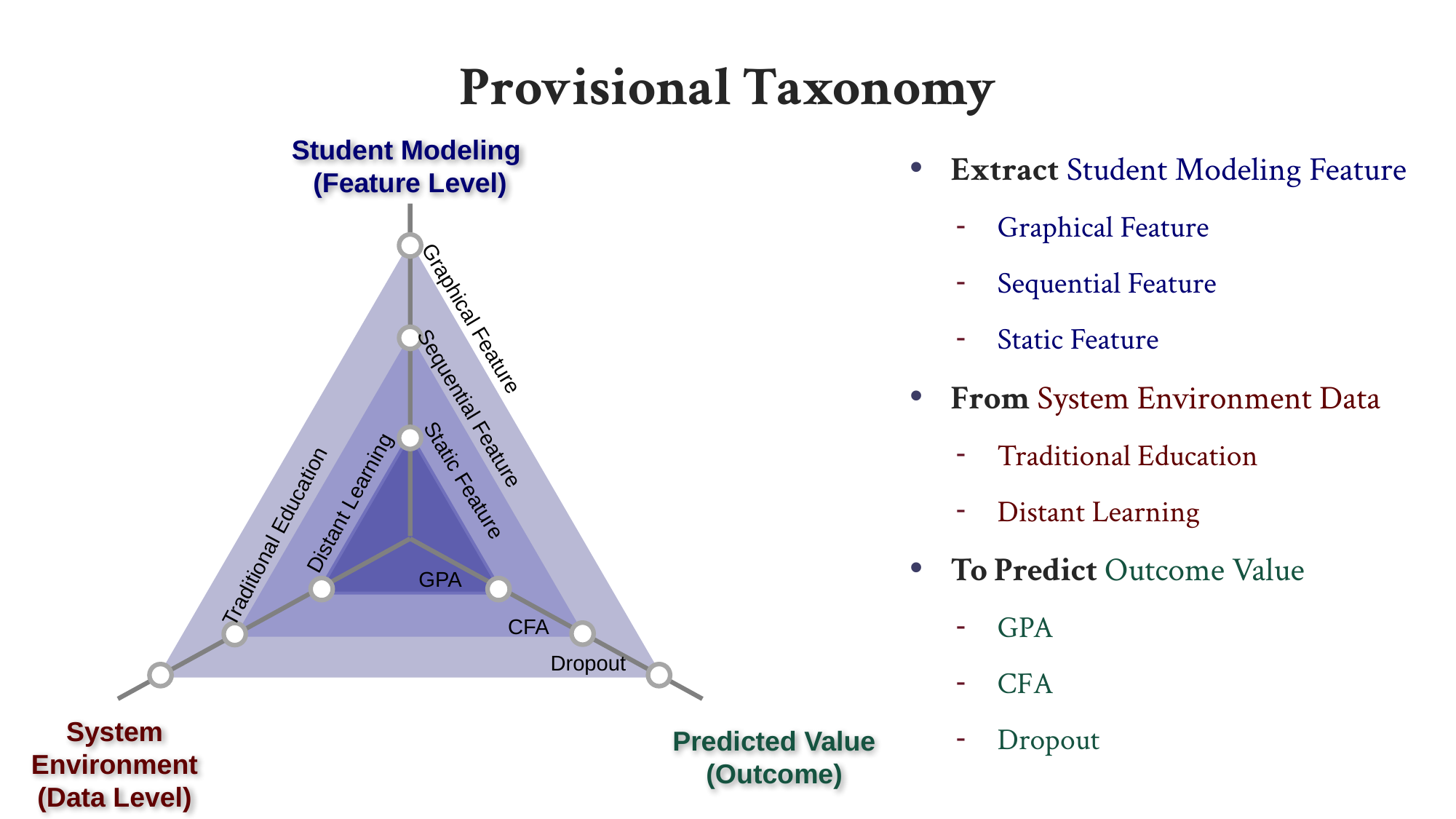

Provisional Taxonomy
Student Modeling
(Feature Level)
Extract Student Modeling Feature
Graphical Feature
Sequential Feature
Static Feature
From System Environment Data
Traditional Education
Distant Learning
To Predict Outcome Value
GPA
CFA
Dropout

Graphical Feature

Sequential Feature

Static Feature
Distant Learning
Traditional Education
GPA

CFA

Dropout

System Environment
(Data Level)
Predicted Value
(Outcome)